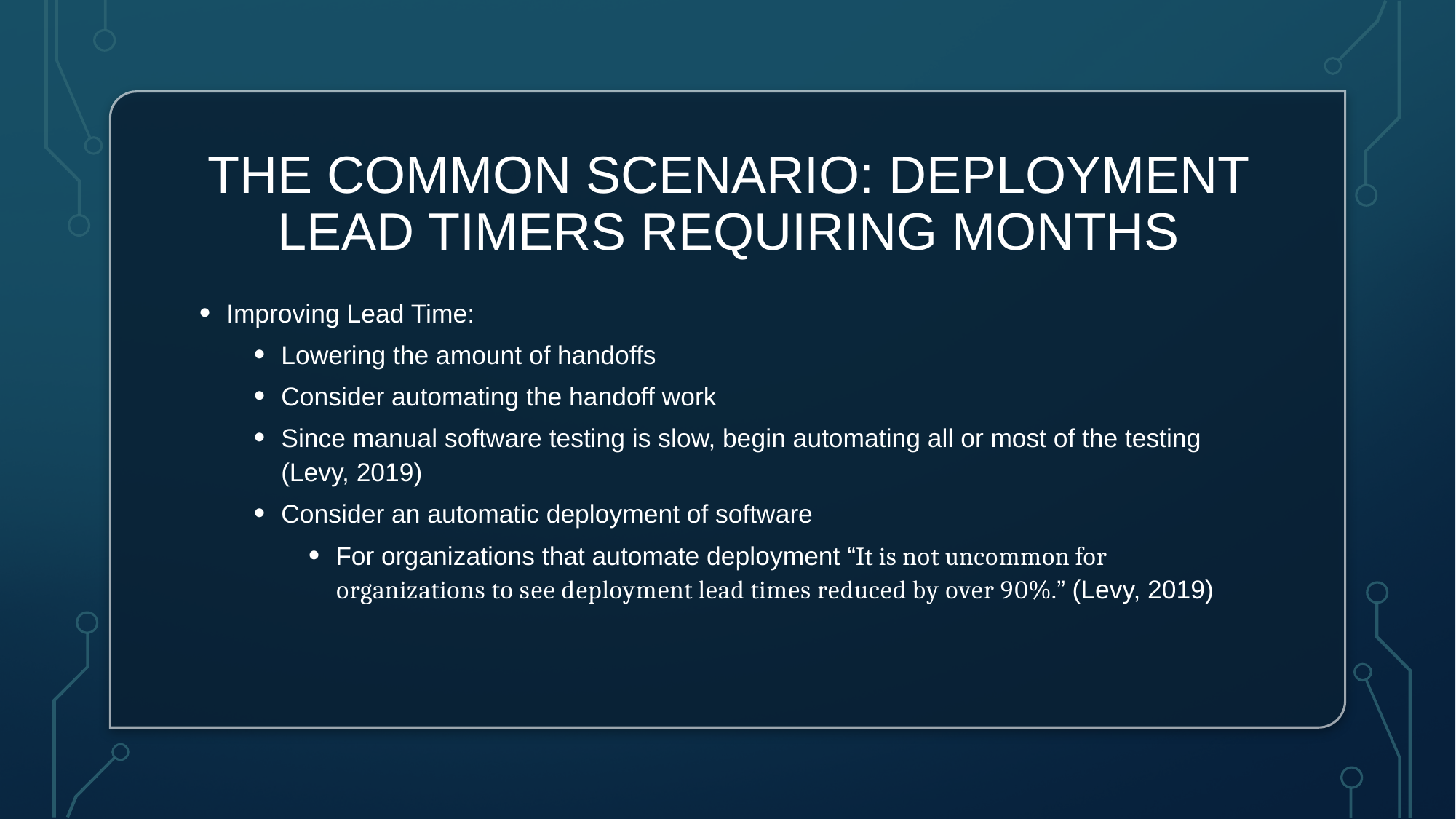

# The Common Scenario: Deployment Lead Timers Requiring Months
Improving Lead Time:
Lowering the amount of handoffs
Consider automating the handoff work
Since manual software testing is slow, begin automating all or most of the testing (Levy, 2019)
Consider an automatic deployment of software
For organizations that automate deployment “It is not uncommon for organizations to see deployment lead times reduced by over 90%.” (Levy, 2019)